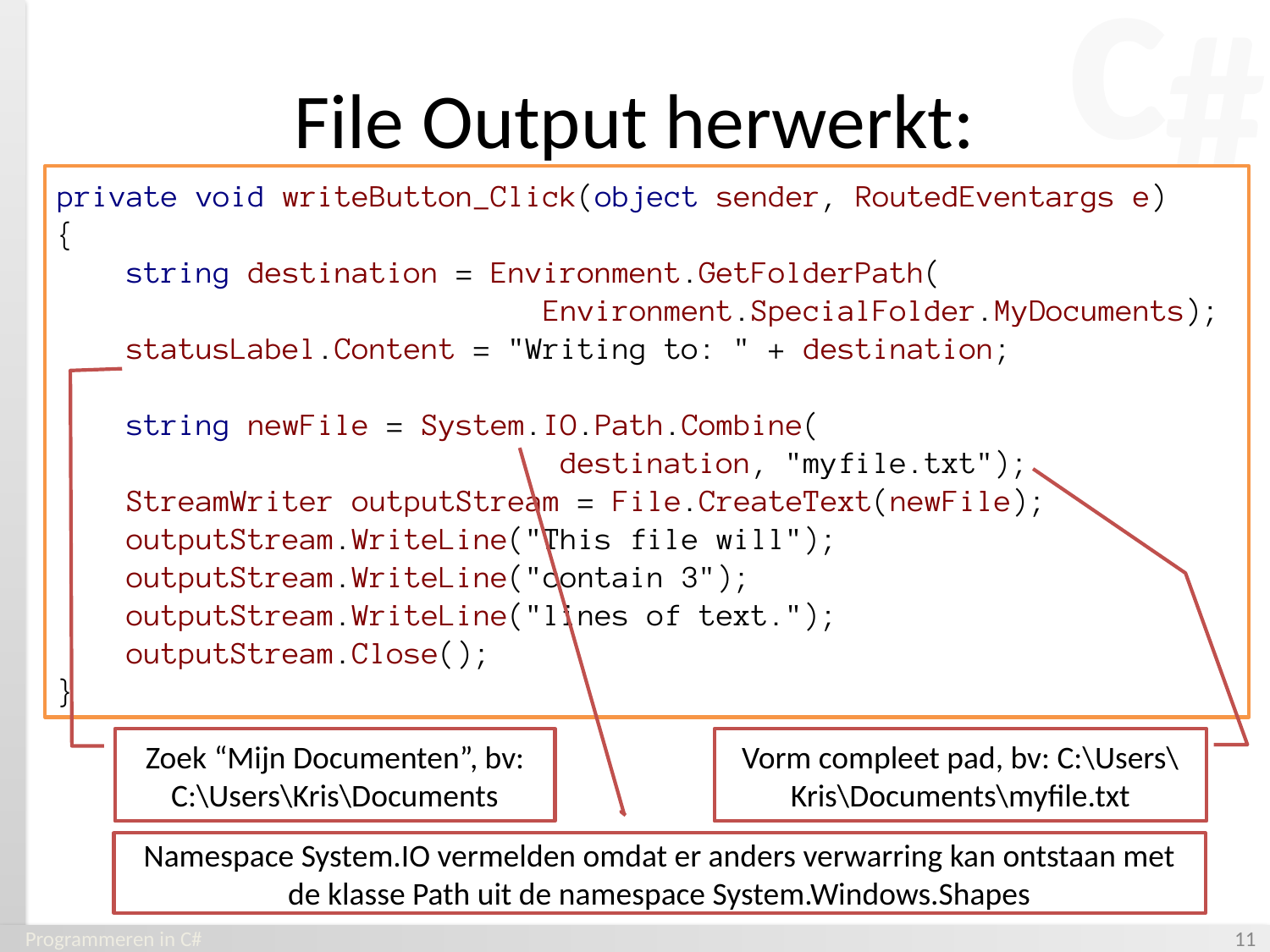

# File Output herwerkt:
private void writeButton_Click(object sender, RoutedEventargs e)
{
    string destination = Environment.GetFolderPath(
                            Environment.SpecialFolder.MyDocuments);
    statusLabel.Content = "Writing to: " + destination;
    string newFile = System.IO.Path.Combine(
                             destination, "myfile.txt");
    StreamWriter outputStream = File.CreateText(newFile);
    outputStream.WriteLine("This file will");
    outputStream.WriteLine("contain 3");
    outputStream.WriteLine("lines of text.");
    outputStream.Close();
}
Vorm compleet pad, bv: C:\Users\Kris\Documents\myfile.txt
Zoek “Mijn Documenten”, bv: C:\Users\Kris\Documents
Namespace System.IO vermelden omdat er anders verwarring kan ontstaan met de klasse Path uit de namespace System.Windows.Shapes
Programmeren in C#
11